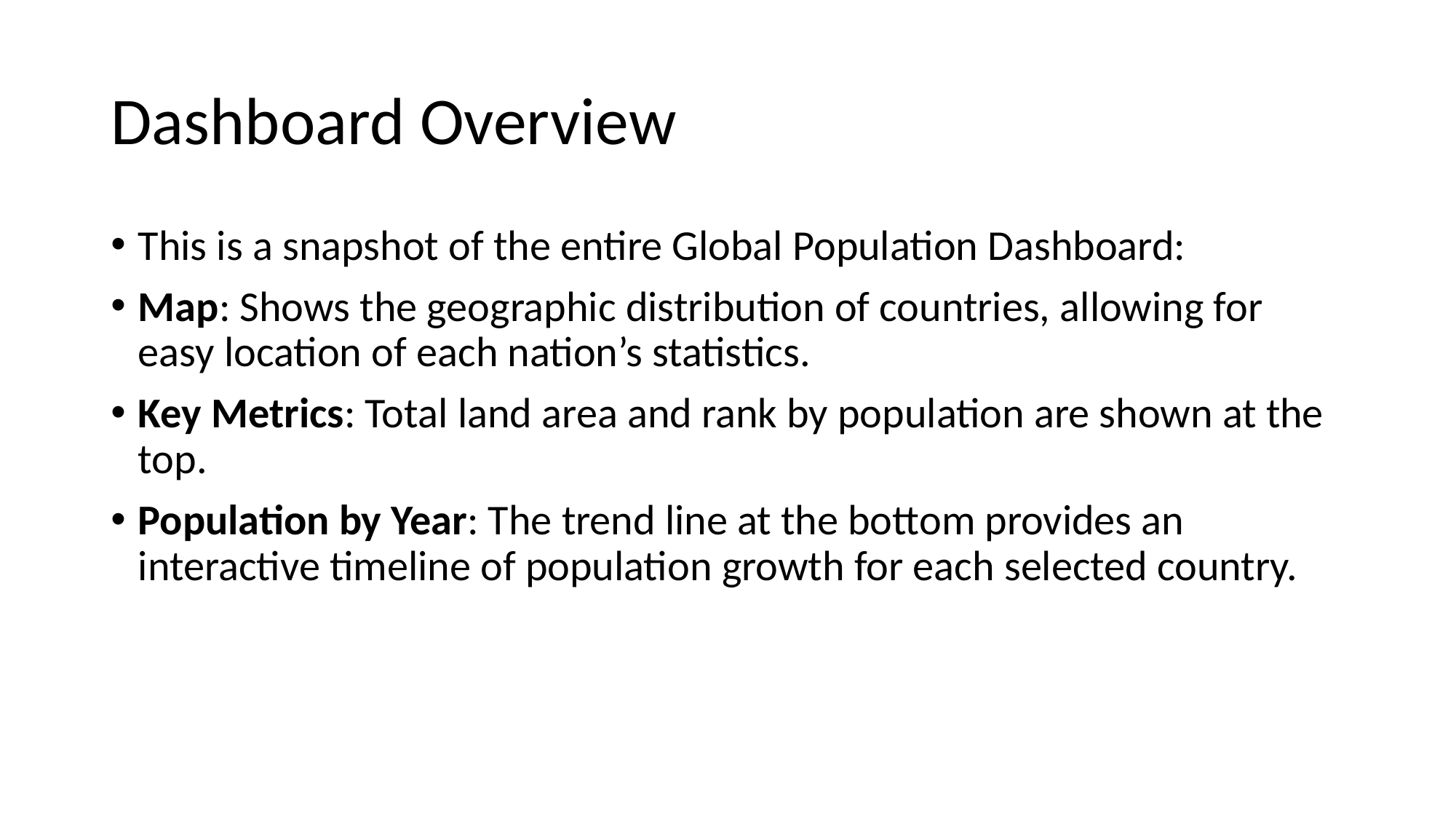

# Dashboard Overview
This is a snapshot of the entire Global Population Dashboard:
Map: Shows the geographic distribution of countries, allowing for easy location of each nation’s statistics.
Key Metrics: Total land area and rank by population are shown at the top.
Population by Year: The trend line at the bottom provides an interactive timeline of population growth for each selected country.